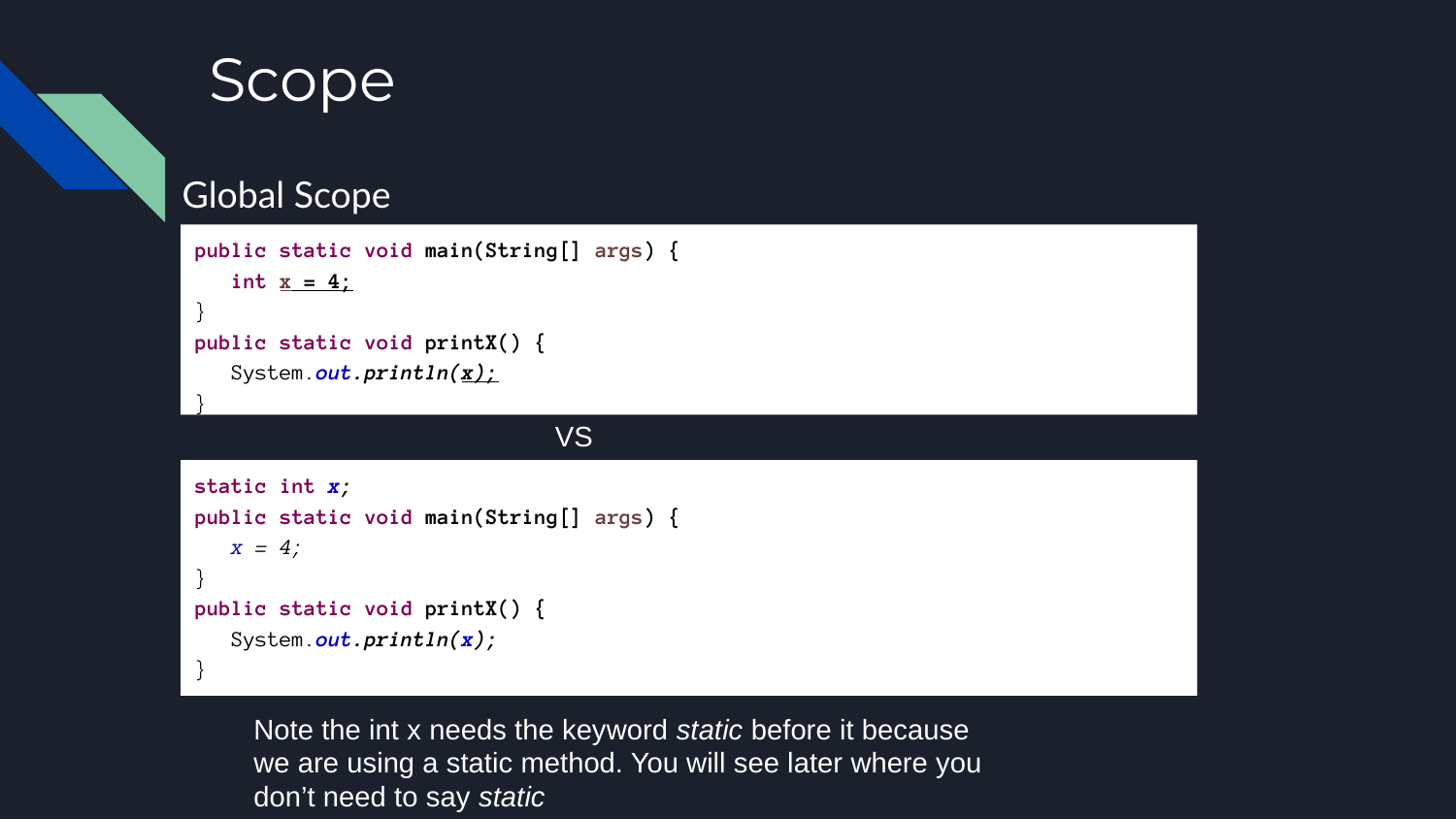

# Scope
Global Scope
public static void main(String[] args) {
   int x = 4;
}
public static void printX() {
   System.out.println(x);
}

VS
static int x;
public static void main(String[] args) {
   x = 4;
}
public static void printX() {
   System.out.println(x);
}

Note the int x needs the keyword static before it because we are using a static method. You will see later where you don’t need to say static